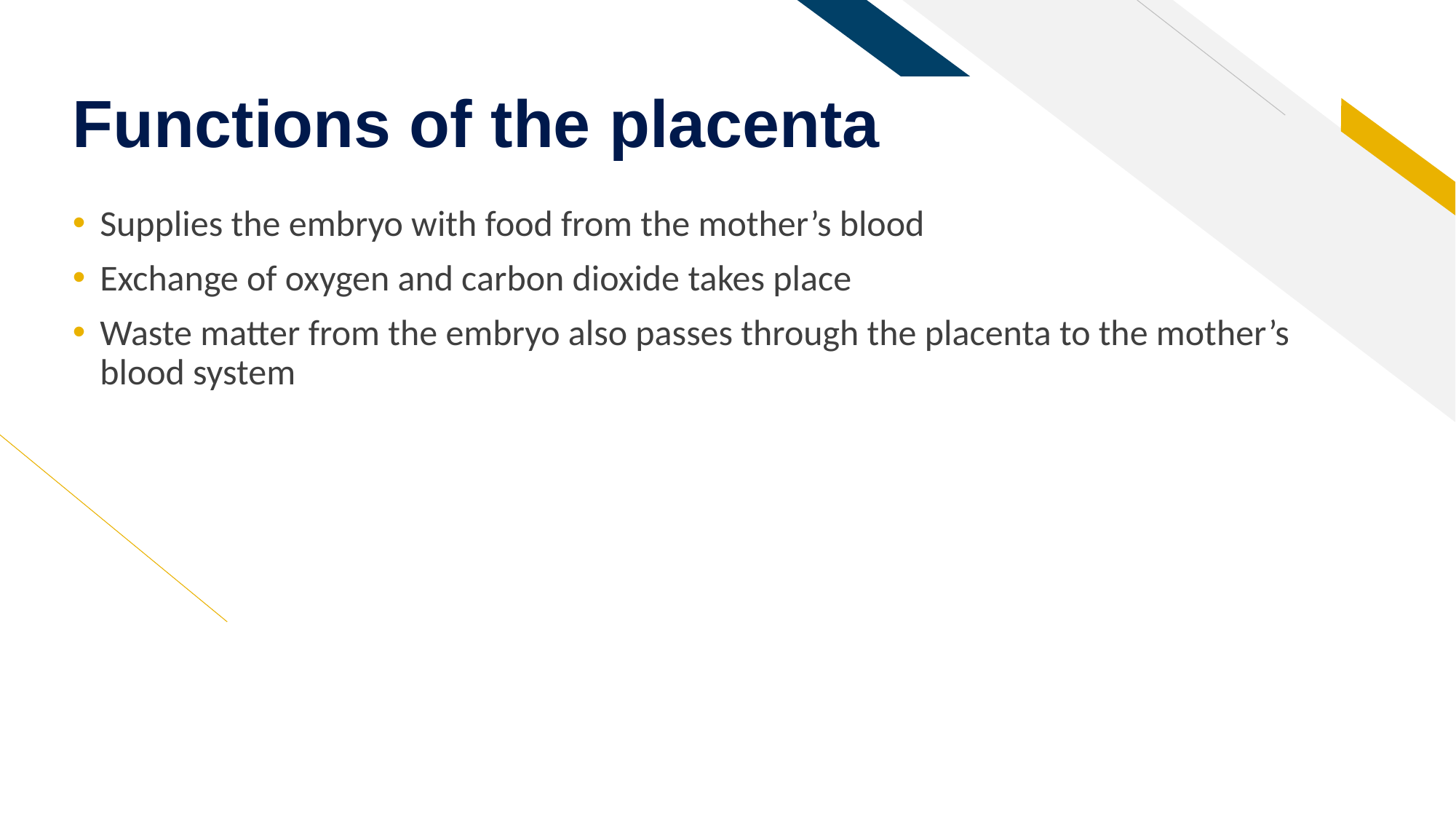

# Functions of the placenta
Supplies the embryo with food from the mother’s blood
Exchange of oxygen and carbon dioxide takes place
Waste matter from the embryo also passes through the placenta to the mother’s blood system